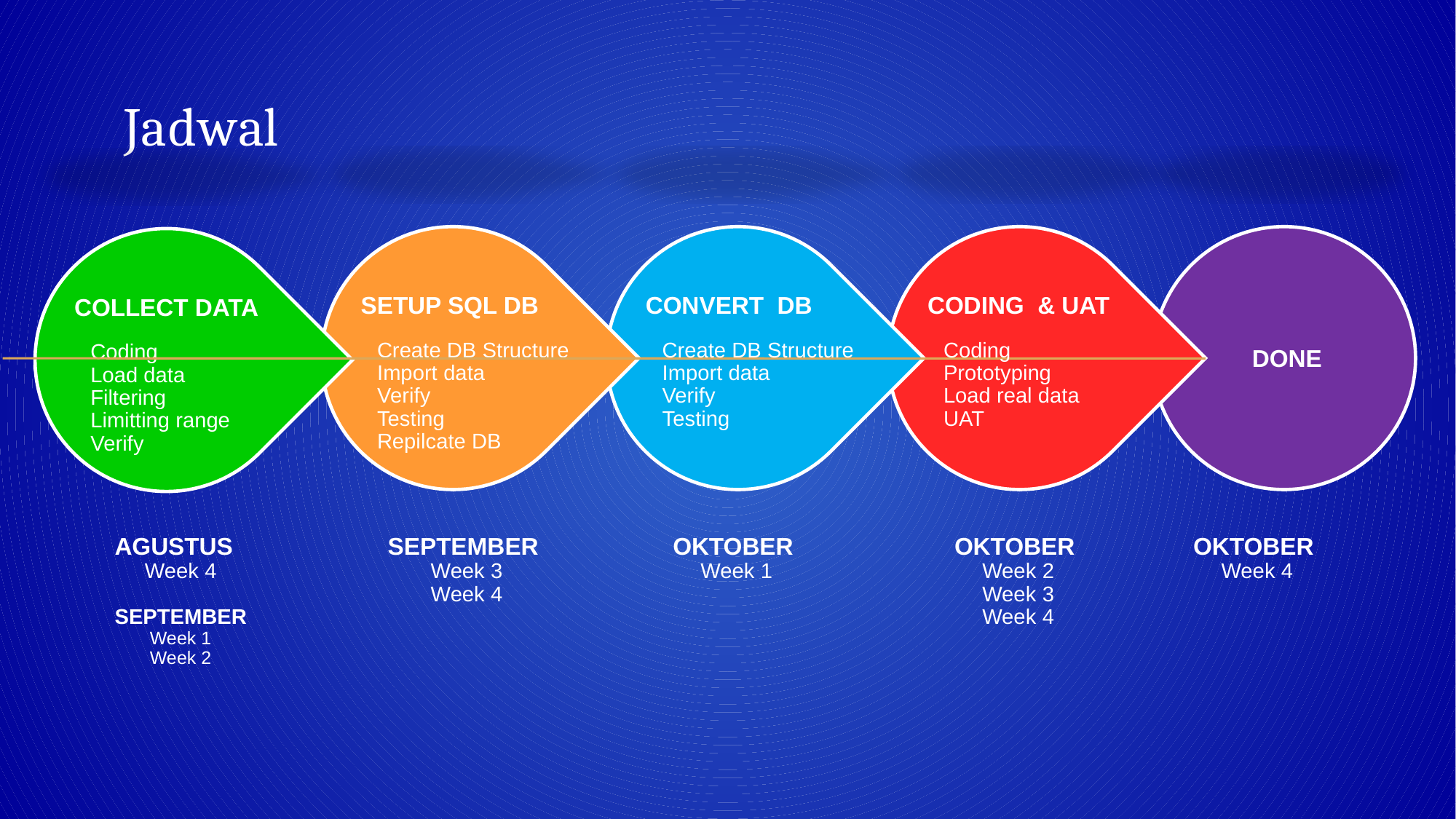

# Jadwal

SETUP SQL DB
CONVERT  DB
CODING  & UAT
COLLECT DATA
Create DB Structure
Import data
Verify
Testing
Repilcate DB
Create DB Structure
Import data
Verify
Testing
Coding
Prototyping
Load real data
UAT
Coding
Load data
Filtering
Limitting range
Verify
DONE
AGUSTUS
Week 4
SEPTEMBER
Week 1
Week 2
SEPTEMBER
Week 3
Week 4
OKTOBER
Week 1
OKTOBER
Week 2
Week 3
Week 4
OKTOBER
Week 4